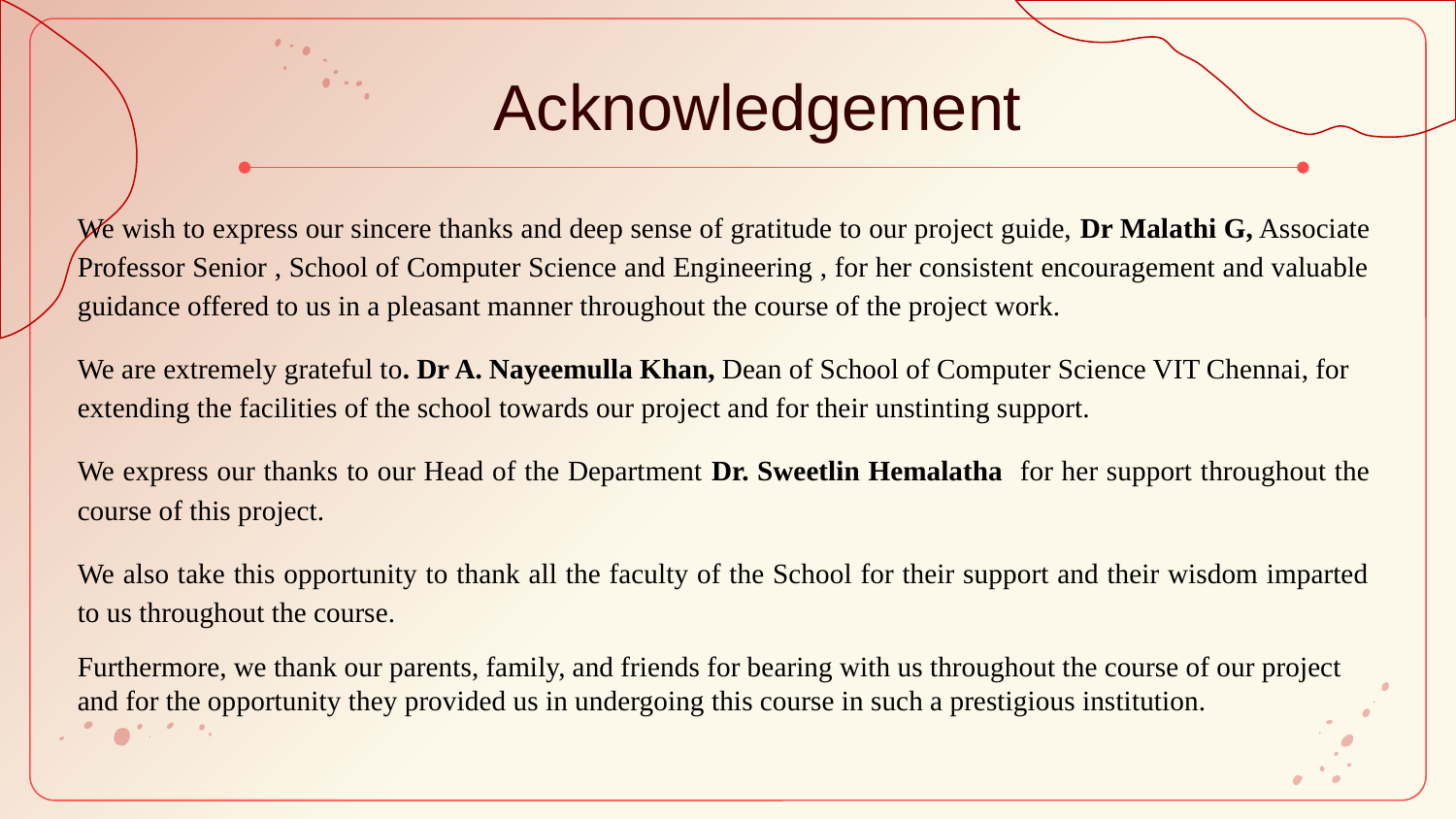

# Acknowledgement
We wish to express our sincere thanks and deep sense of gratitude to our project guide, Dr Malathi G, Associate Professor Senior , School of Computer Science and Engineering , for her consistent encouragement and valuable guidance offered to us in a pleasant manner throughout the course of the project work.
We are extremely grateful to. Dr A. Nayeemulla Khan, Dean of School of Computer Science VIT Chennai, for extending the facilities of the school towards our project and for their unstinting support.
We express our thanks to our Head of the Department Dr. Sweetlin Hemalatha  for her support throughout the course of this project.
We also take this opportunity to thank all the faculty of the School for their support and their wisdom imparted to us throughout the course.
Furthermore, we thank our parents, family, and friends for bearing with us throughout the course of our project and for the opportunity they provided us in undergoing this course in such a prestigious institution.